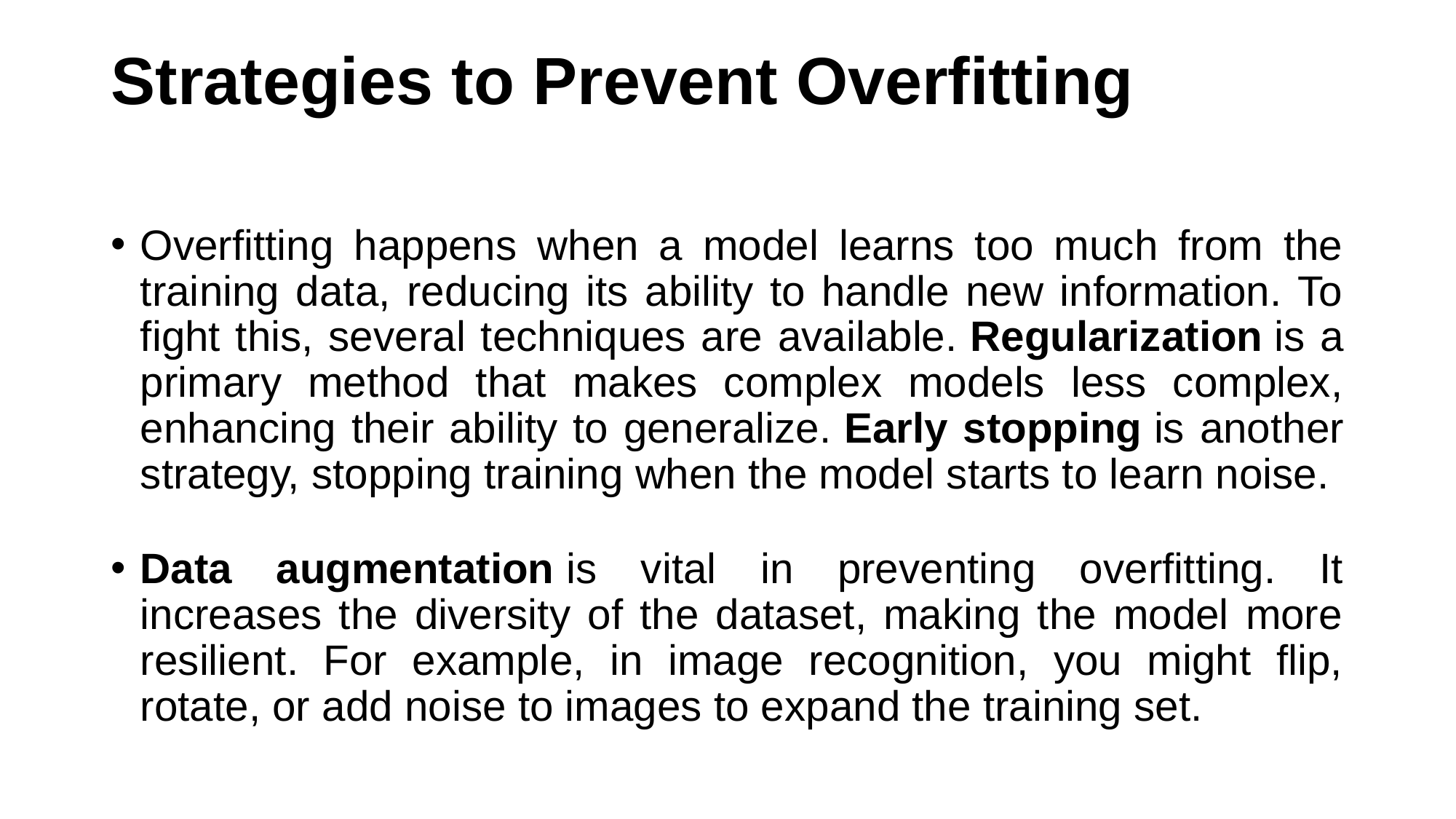

# Strategies to Prevent Overfitting
Overfitting happens when a model learns too much from the training data, reducing its ability to handle new information. To fight this, several techniques are available. Regularization is a primary method that makes complex models less complex, enhancing their ability to generalize. Early stopping is another strategy, stopping training when the model starts to learn noise.
Data augmentation is vital in preventing overfitting. It increases the diversity of the dataset, making the model more resilient. For example, in image recognition, you might flip, rotate, or add noise to images to expand the training set.